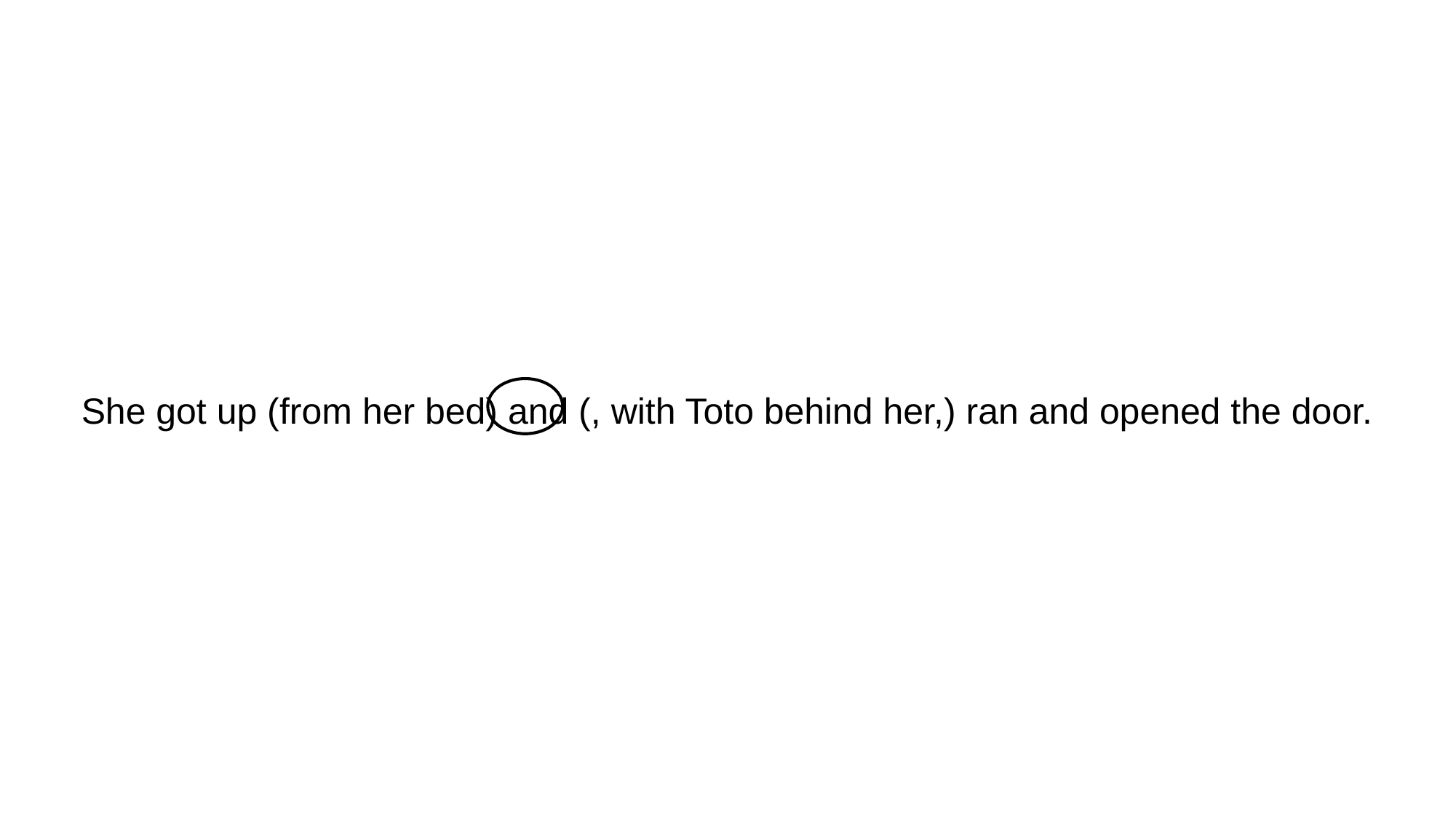

She got up (from her bed) and (, with Toto behind her,) ran and opened the door.